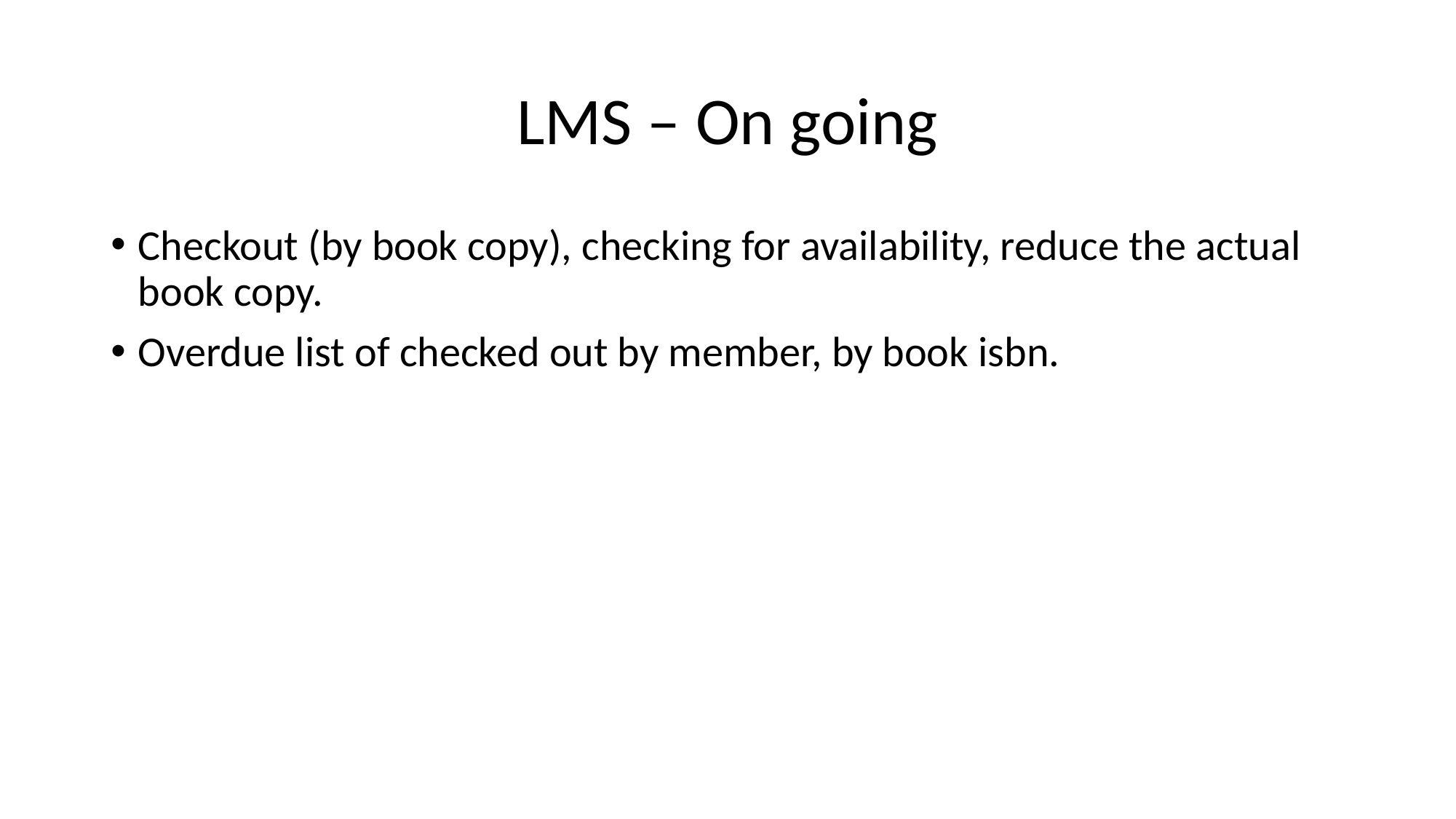

# LMS – On going
Checkout (by book copy), checking for availability, reduce the actual book copy.
Overdue list of checked out by member, by book isbn.